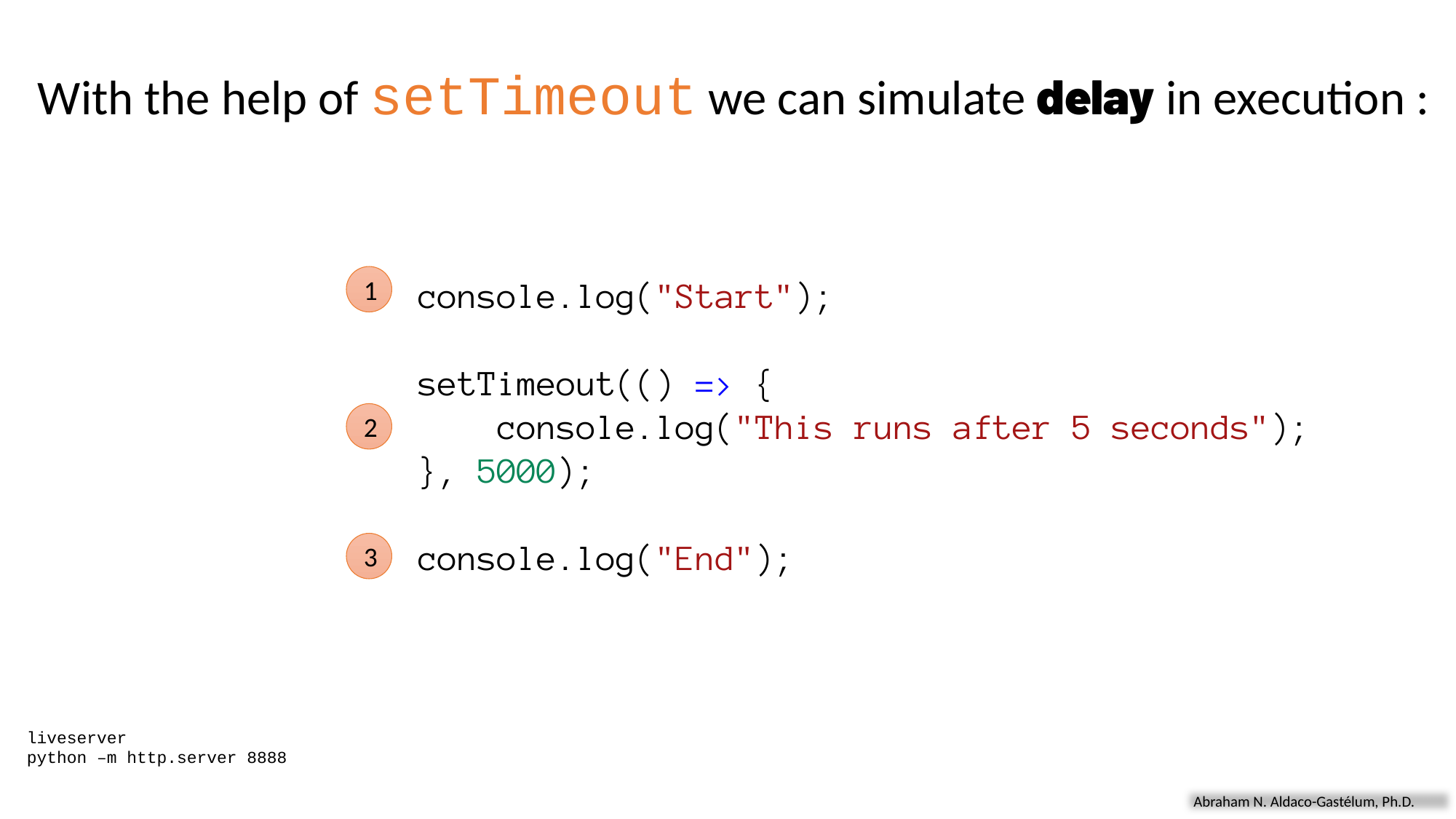

With the help of setTimeout we can simulate delay in execution :
1
console.log("Start");

setTimeout(() => {
    console.log("This runs after 5 seconds");
}, 5000);

console.log("End");
2
3
liveserver
python –m http.server 8888